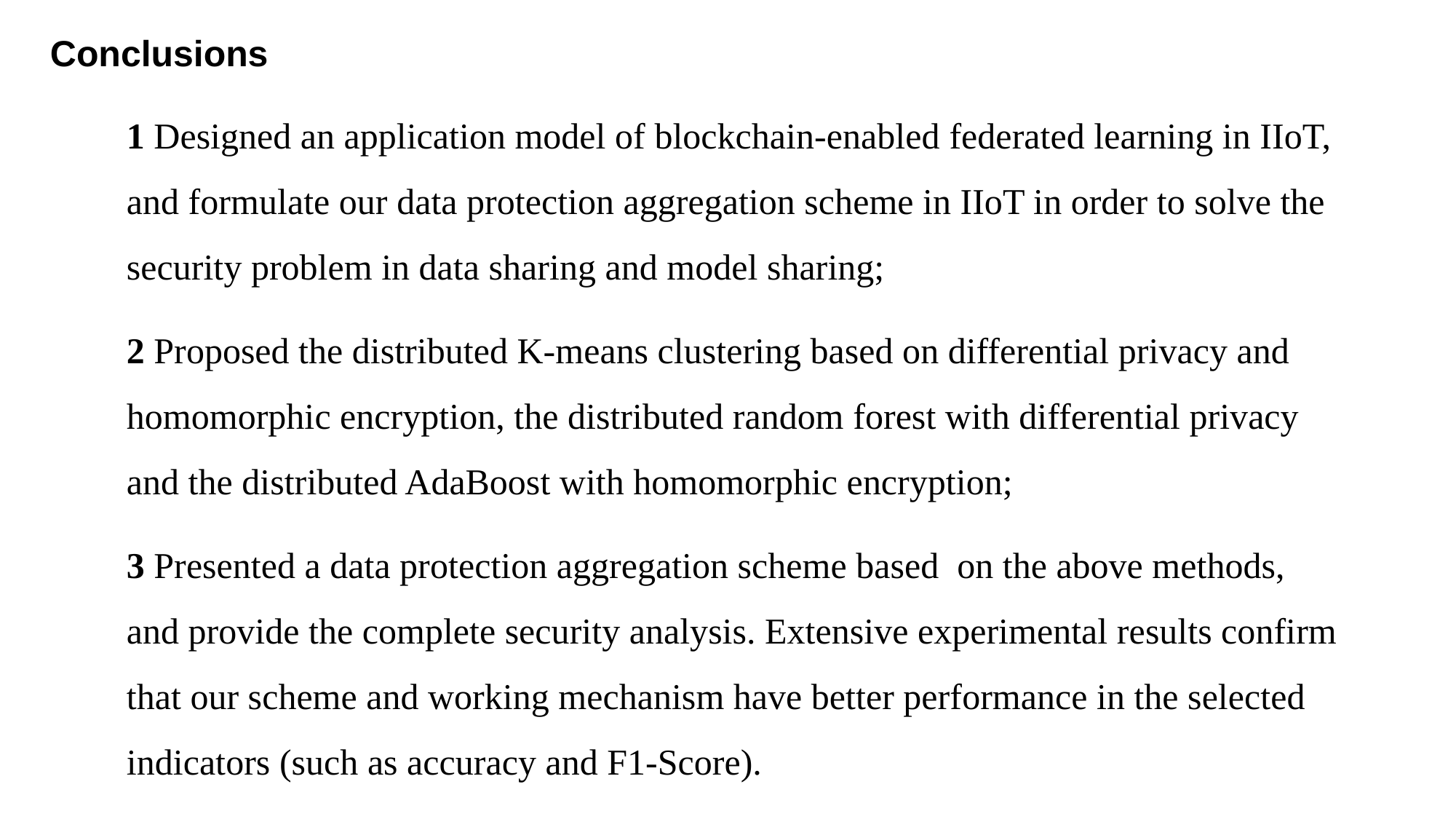

Conclusions
1 Designed an application model of blockchain-enabled federated learning in IIoT, and formulate our data protection aggregation scheme in IIoT in order to solve the security problem in data sharing and model sharing;
2 Proposed the distributed K-means clustering based on differential privacy and homomorphic encryption, the distributed random forest with differential privacy and the distributed AdaBoost with homomorphic encryption;
3 Presented a data protection aggregation scheme based  on the above methods, and provide the complete security analysis. Extensive experimental results confirm that our scheme and working mechanism have better performance in the selected indicators (such as accuracy and F1-Score).